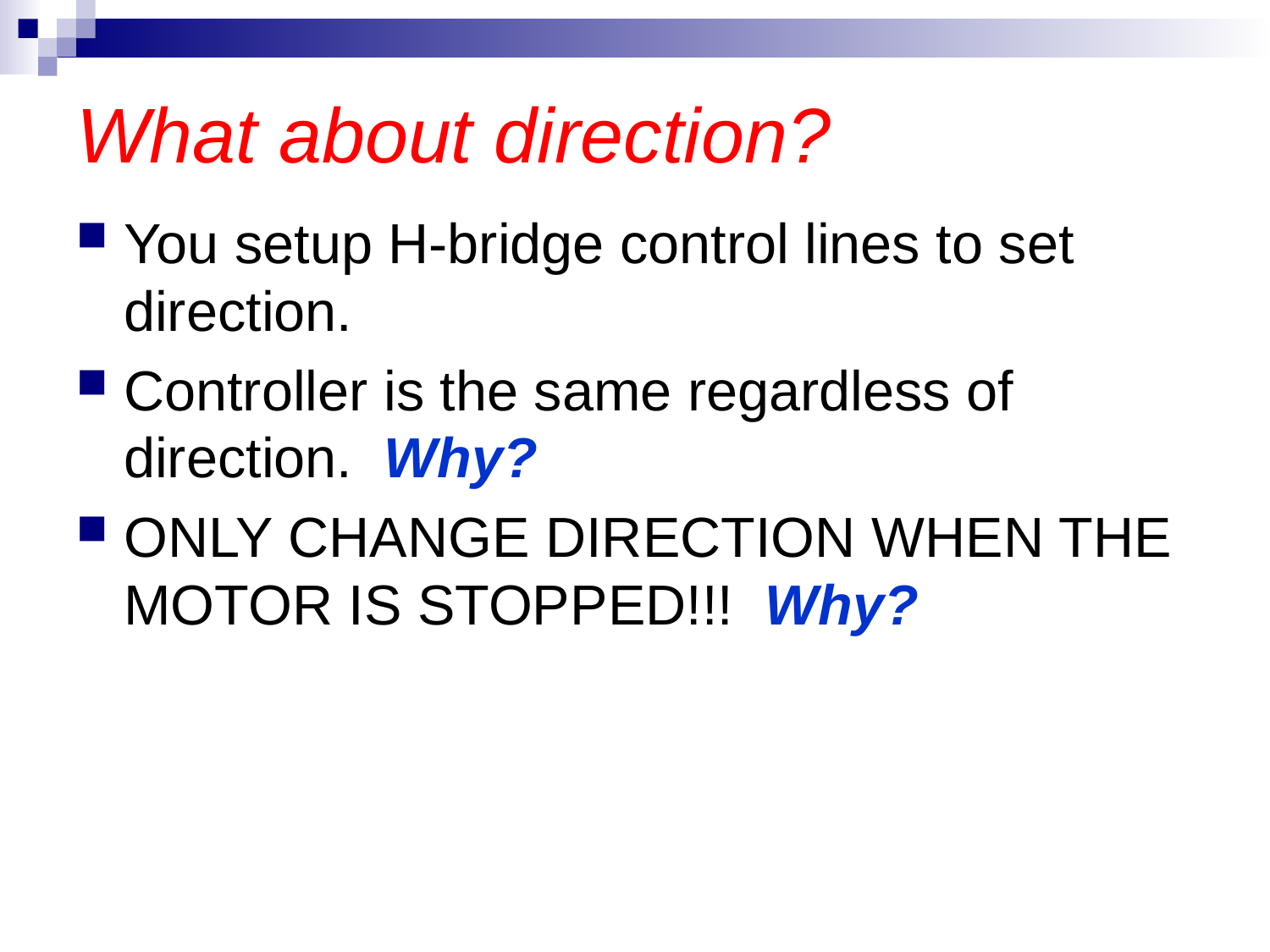

# What about direction?
You setup H-bridge control lines to set direction.
Controller is the same regardless of direction.  Why?
ONLY CHANGE DIRECTION WHEN THE MOTOR IS STOPPED!!!  Why?